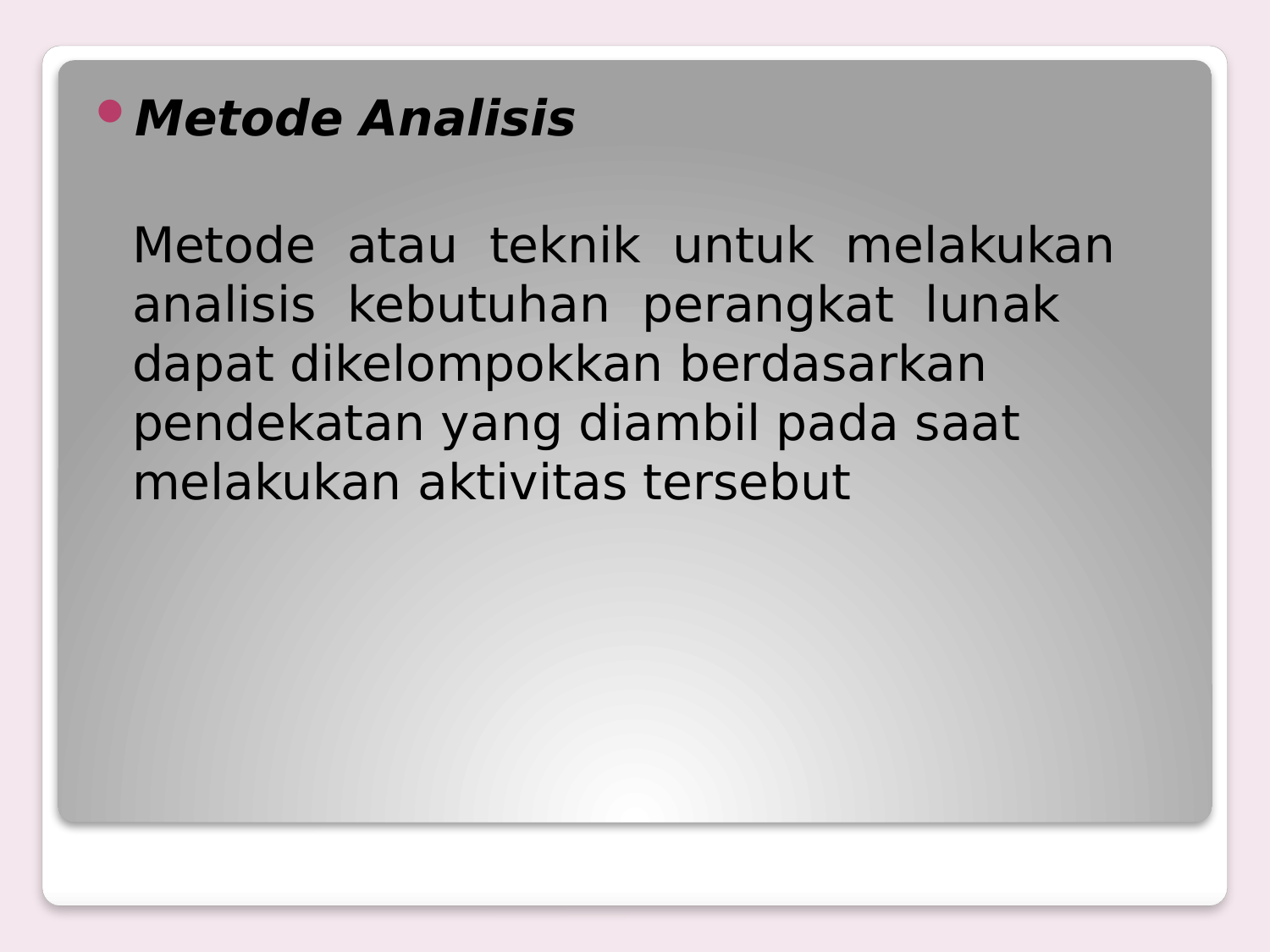

Metode Analisis

	Metode  atau  teknik  untuk  melakukan  analisis  kebutuhan  perangkat  lunak dapat dikelompokkan berdasarkan pendekatan yang diambil pada saat melakukan aktivitas tersebut
#